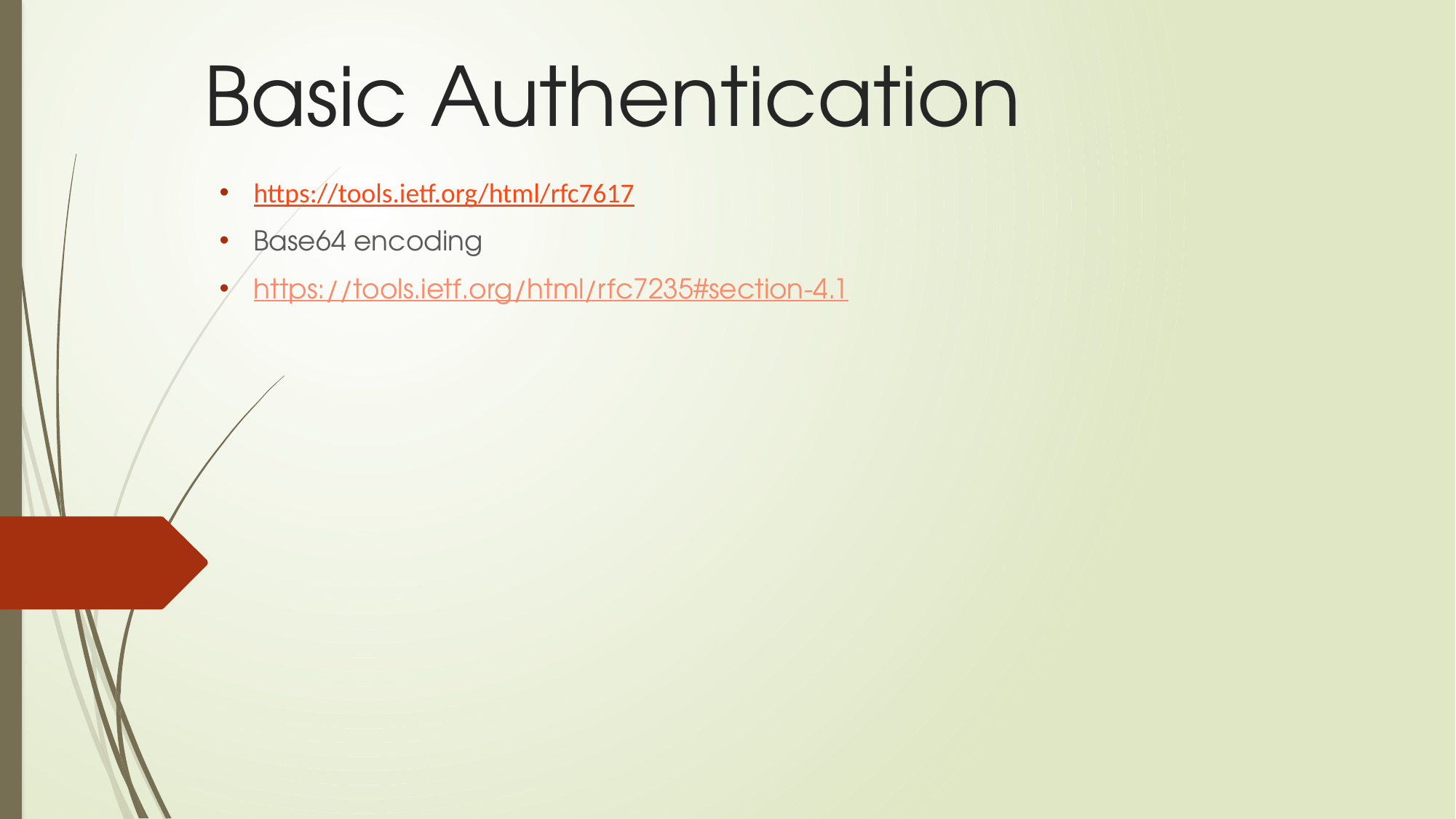

# Basic Authentication
https://tools.ietf.org/html/rfc7617
Base64 encoding
https://tools.ietf.org/html/rfc7235#section-4.1